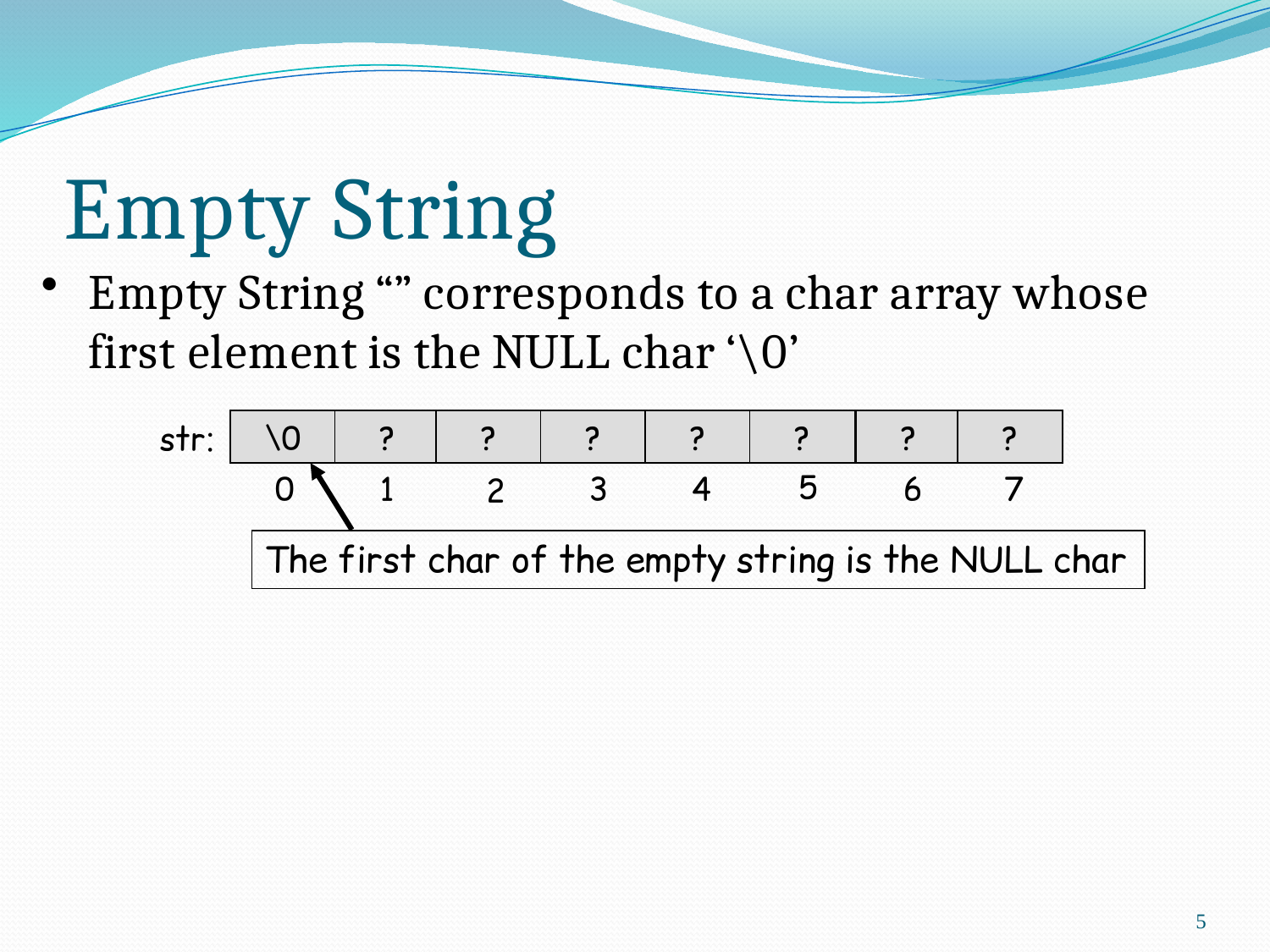

# Empty String
Empty String “” corresponds to a char array whose first element is the NULL char ‘\0’
\0
?
?
?
?
?
?
?
str:
5
0
1
3
4
6
7

2
The first char of the empty string is the NULL char
5